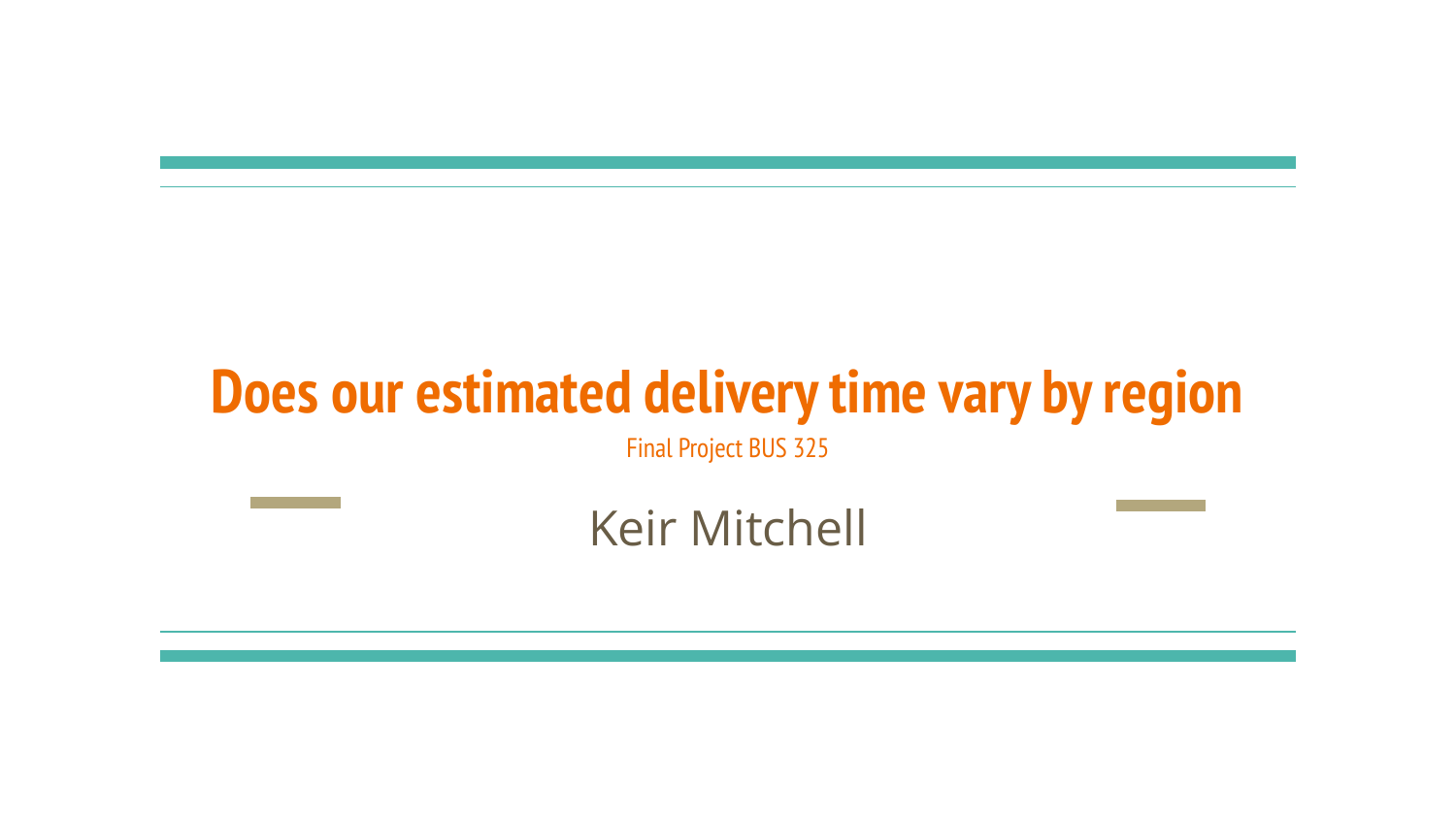

# Does our estimated delivery time vary by region
Final Project BUS 325
Keir Mitchell